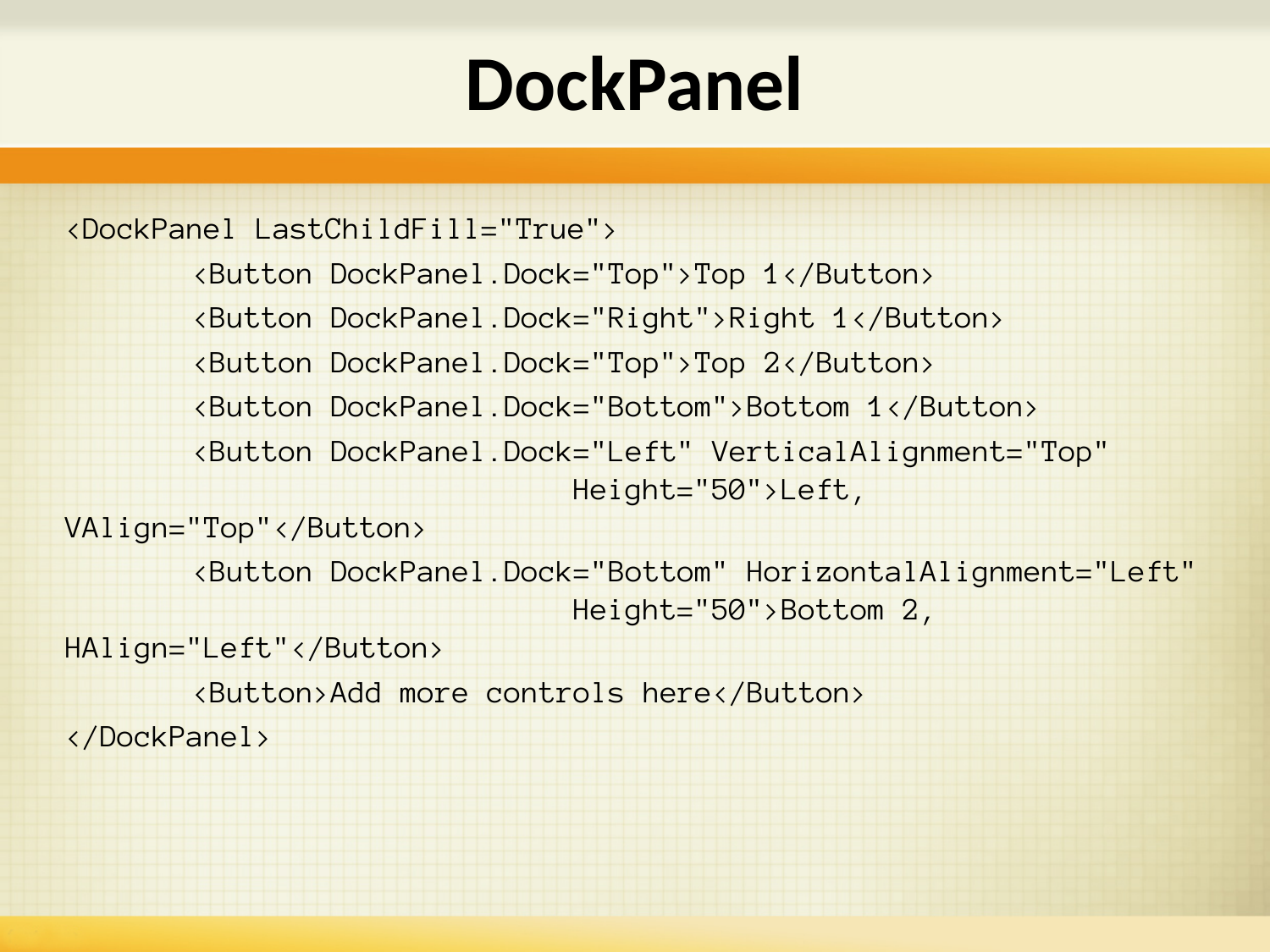

# DockPanel
<DockPanel LastChildFill="True">
	<Button DockPanel.Dock="Top">Top 1</Button>
	<Button DockPanel.Dock="Right">Right 1</Button>
	<Button DockPanel.Dock="Top">Top 2</Button>
	<Button DockPanel.Dock="Bottom">Bottom 1</Button>
	<Button DockPanel.Dock="Left" VerticalAlignment="Top" 					Height="50">Left, VAlign="Top"</Button>
	<Button DockPanel.Dock="Bottom" HorizontalAlignment="Left" 				Height="50">Bottom 2, HAlign="Left"</Button>
	<Button>Add more controls here</Button>
</DockPanel>